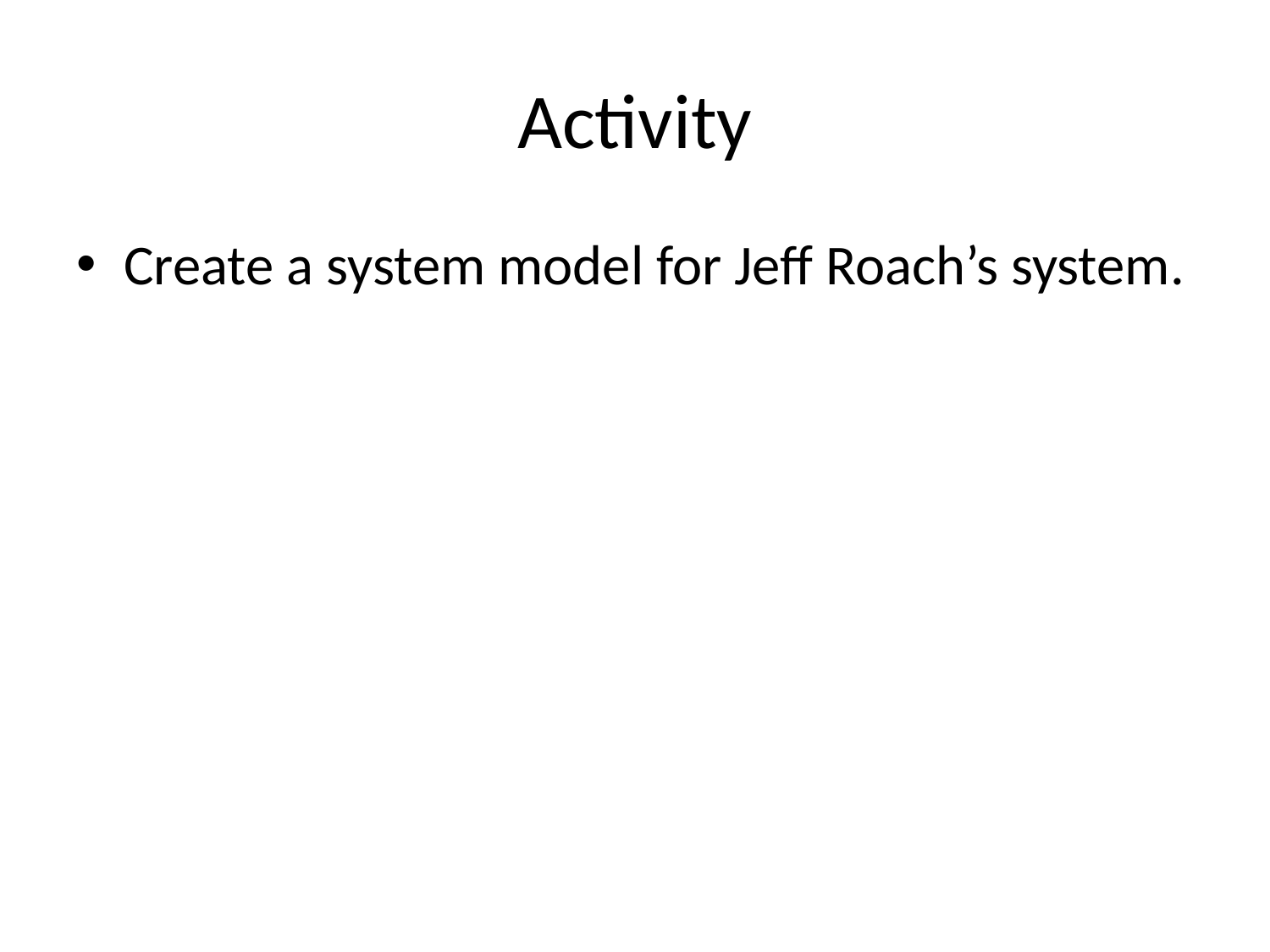

# Activity
Create a system model for Jeff Roach’s system.